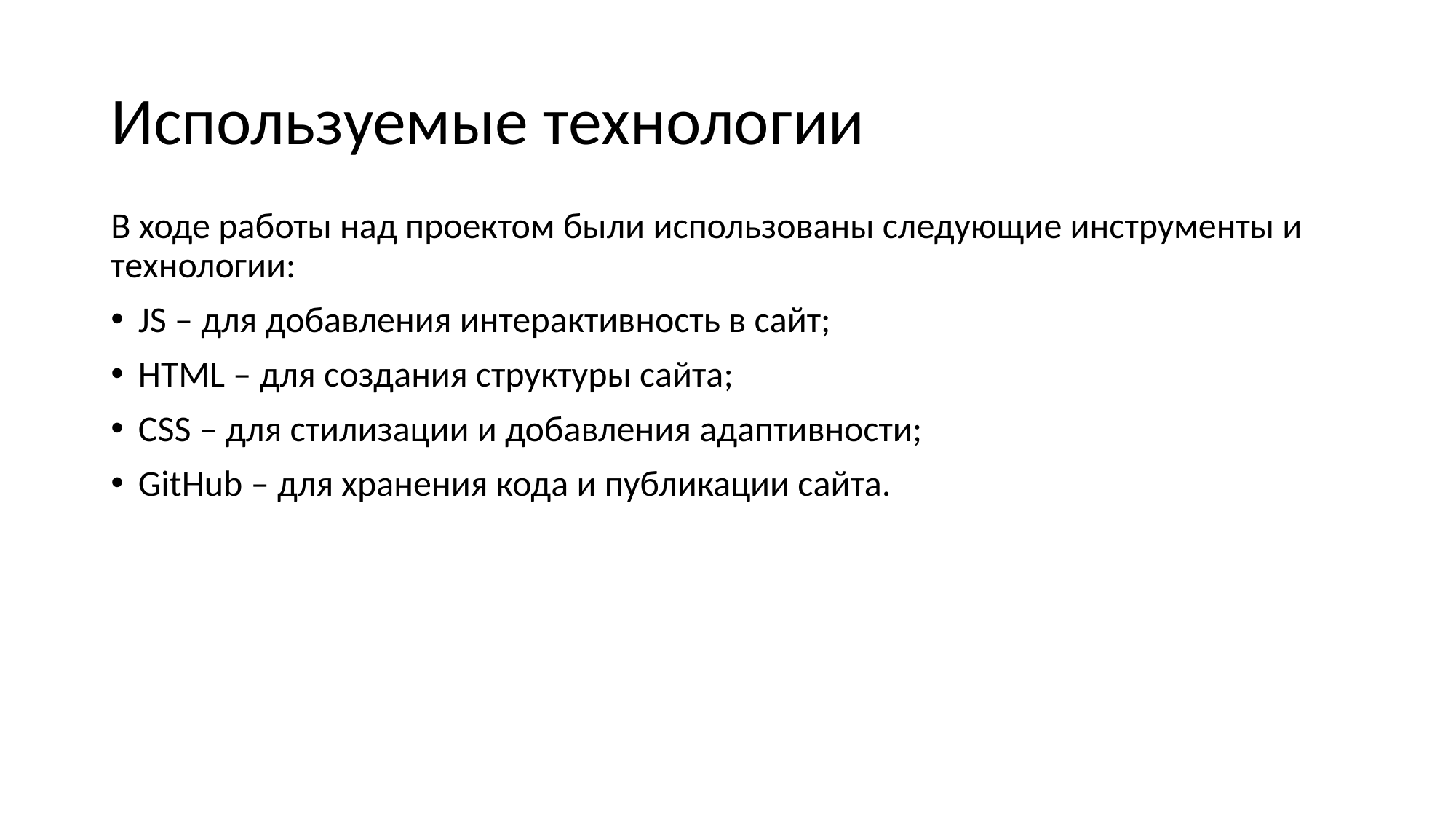

# Используемые технологии
В ходе работы над проектом были использованы следующие инструменты и технологии:
JS – для добавления интерактивность в сайт;
HTML – для создания структуры сайта;
CSS – для стилизации и добавления адаптивности;
GitHub – для хранения кода и публикации сайта.